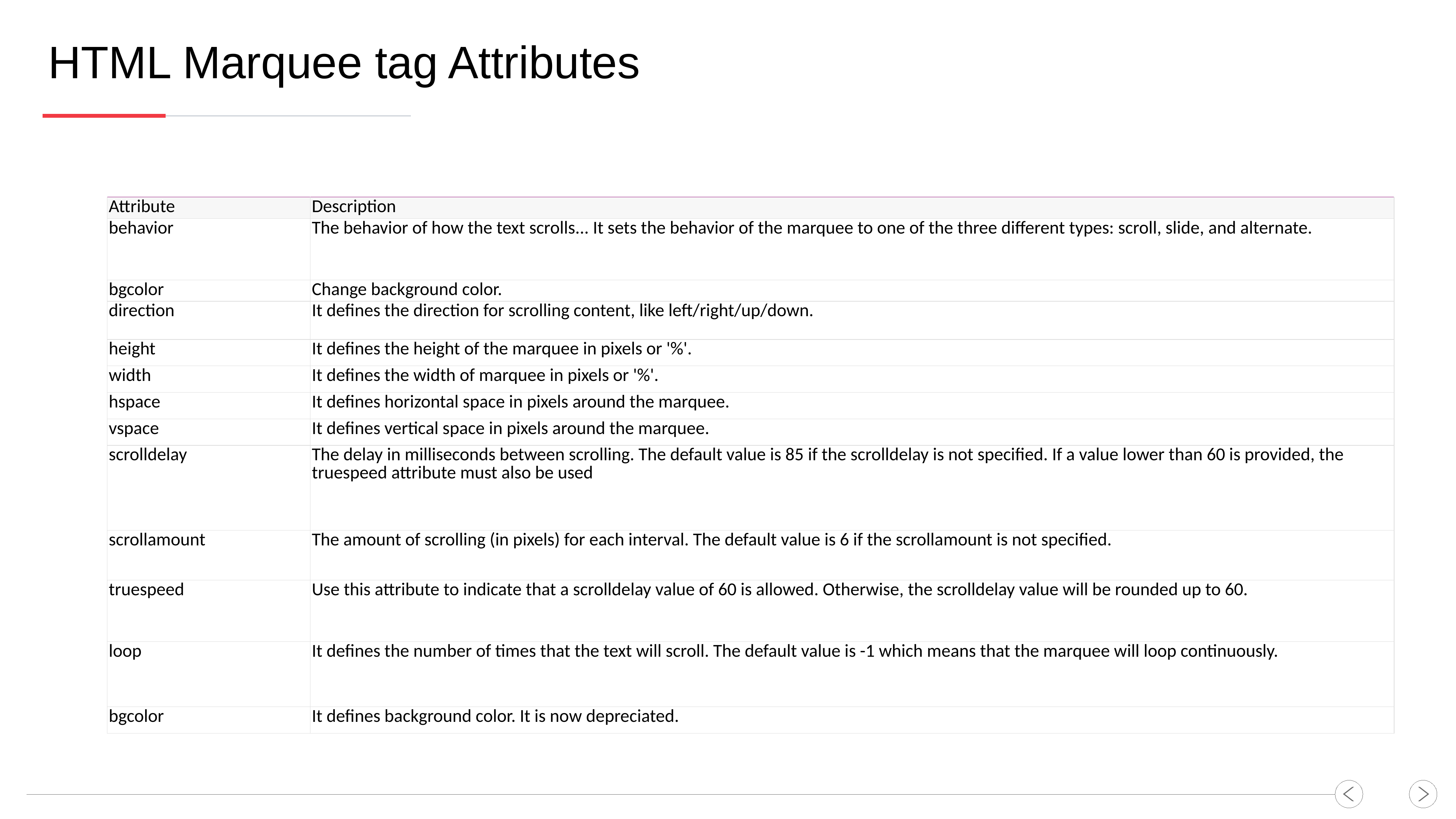

HTML Marquee tag Attributes
| Attribute | Description |
| --- | --- |
| behavior | The behavior of how the text scrolls... It sets the behavior of the marquee to one of the three different types: scroll, slide, and alternate. |
| bgcolor | Change background color. |
| direction | It defines the direction for scrolling content, like left/right/up/down. |
| height | It defines the height of the marquee in pixels or '%'. |
| width | It defines the width of marquee in pixels or '%'. |
| hspace | It defines horizontal space in pixels around the marquee. |
| vspace | It defines vertical space in pixels around the marquee. |
| scrolldelay | The delay in milliseconds between scrolling. The default value is 85 if the scrolldelay is not specified. If a value lower than 60 is provided, the truespeed attribute must also be used |
| scrollamount | The amount of scrolling (in pixels) for each interval. The default value is 6 if the scrollamount is not specified. |
| truespeed | Use this attribute to indicate that a scrolldelay value of 60 is allowed. Otherwise, the scrolldelay value will be rounded up to 60. |
| loop | It defines the number of times that the text will scroll. The default value is -1 which means that the marquee will loop continuously. |
| bgcolor | It defines background color. It is now depreciated. |